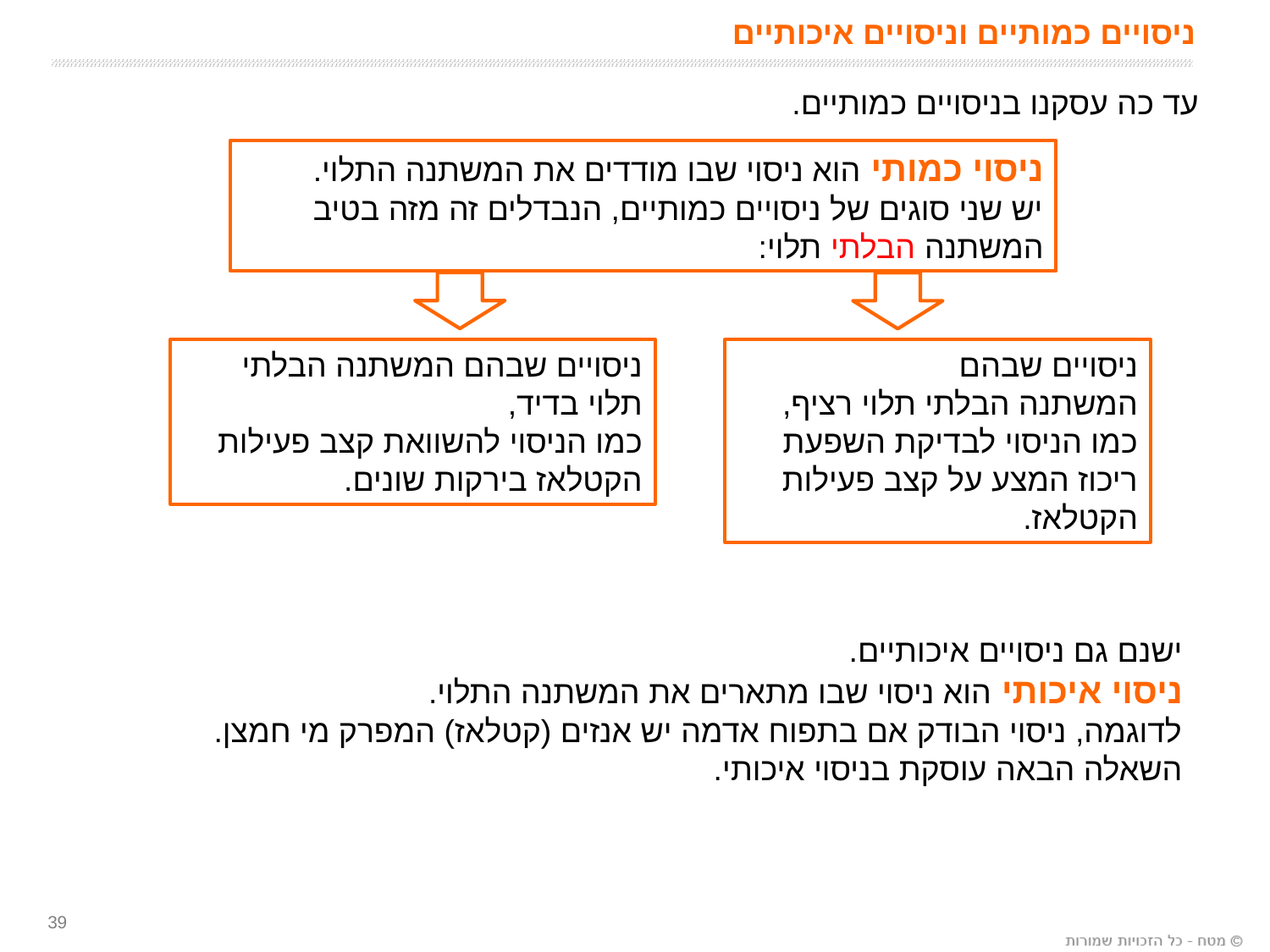

# ניסויים כמותיים וניסויים איכותיים

עד כה עסקנו בניסויים כמותיים.
ניסוי כמותי הוא ניסוי שבו מודדים את המשתנה התלוי.
יש שני סוגים של ניסויים כמותיים, הנבדלים זה מזה בטיב המשתנה הבלתי תלוי:

ניסויים שבהם המשתנה הבלתי תלוי בדיד,
כמו הניסוי להשוואת קצב פעילות הקטלאז בירקות שונים.
ניסויים שבהם
המשתנה הבלתי תלוי רציף,
כמו הניסוי לבדיקת השפעת ריכוז המצע על קצב פעילות הקטלאז.

ישנם גם ניסויים איכותיים.
ניסוי איכותי הוא ניסוי שבו מתארים את המשתנה התלוי.
לדוגמה, ניסוי הבודק אם בתפוח אדמה יש אנזים (קטלאז) המפרק מי חמצן.
השאלה הבאה עוסקת בניסוי איכותי.
39